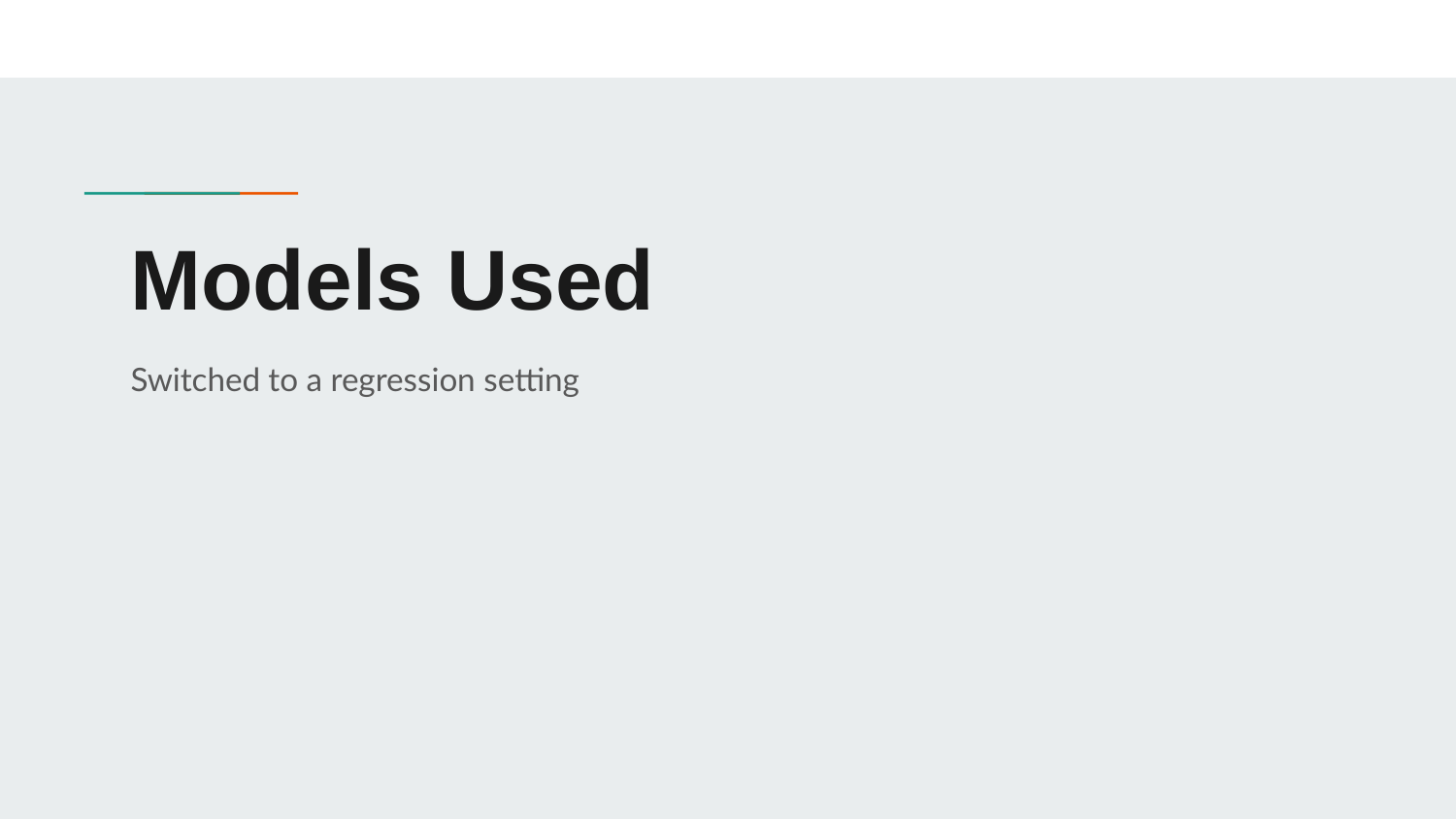

# Models Used
Switched to a regression setting